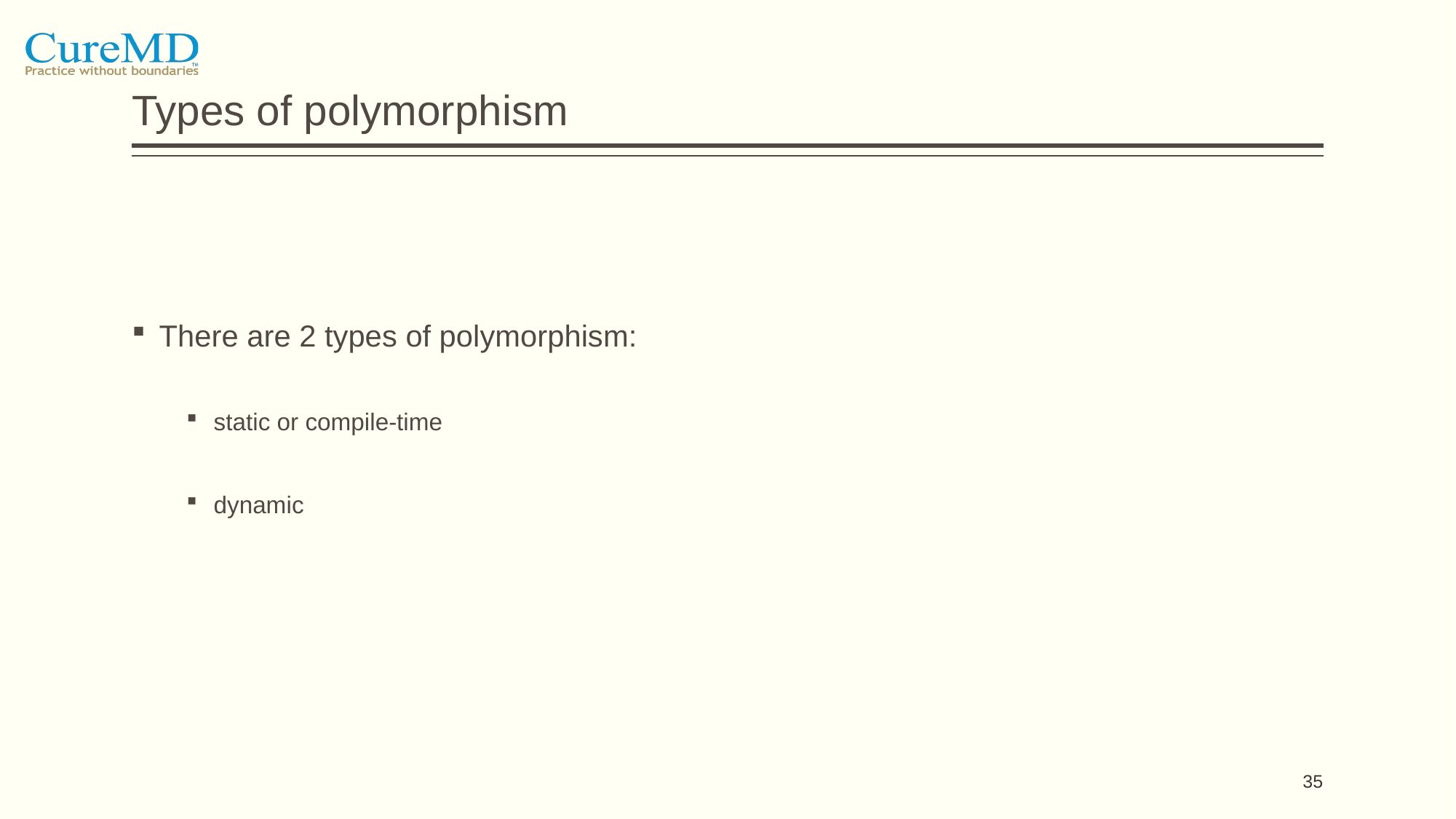

# Types of polymorphism

There are 2 types of polymorphism:

static or compile-time

dynamic

35